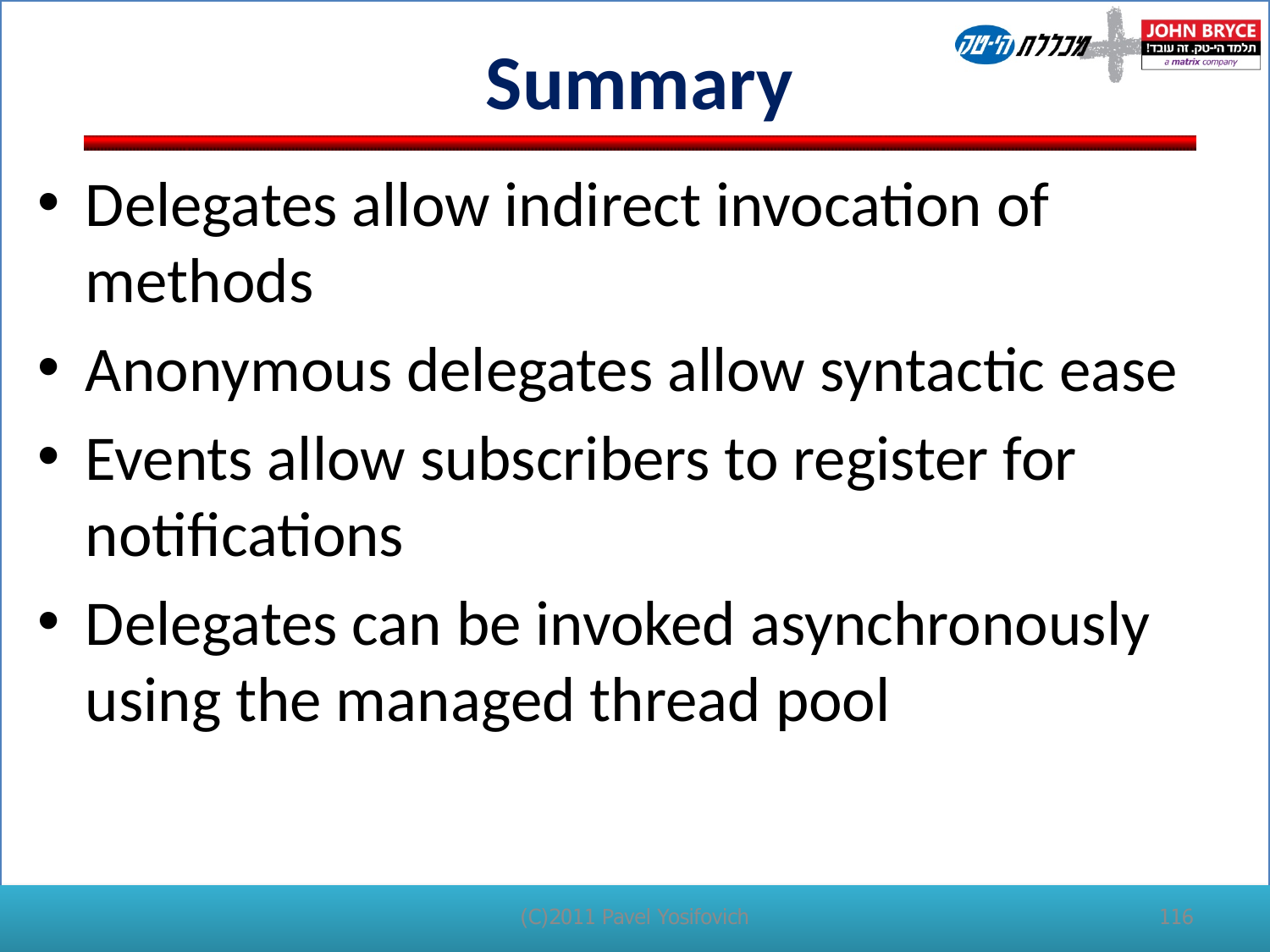

# Summary
Delegates allow indirect invocation of methods
Anonymous delegates allow syntactic ease
Events allow subscribers to register for notifications
Delegates can be invoked asynchronously using the managed thread pool
(C)2011 Pavel Yosifovich
116